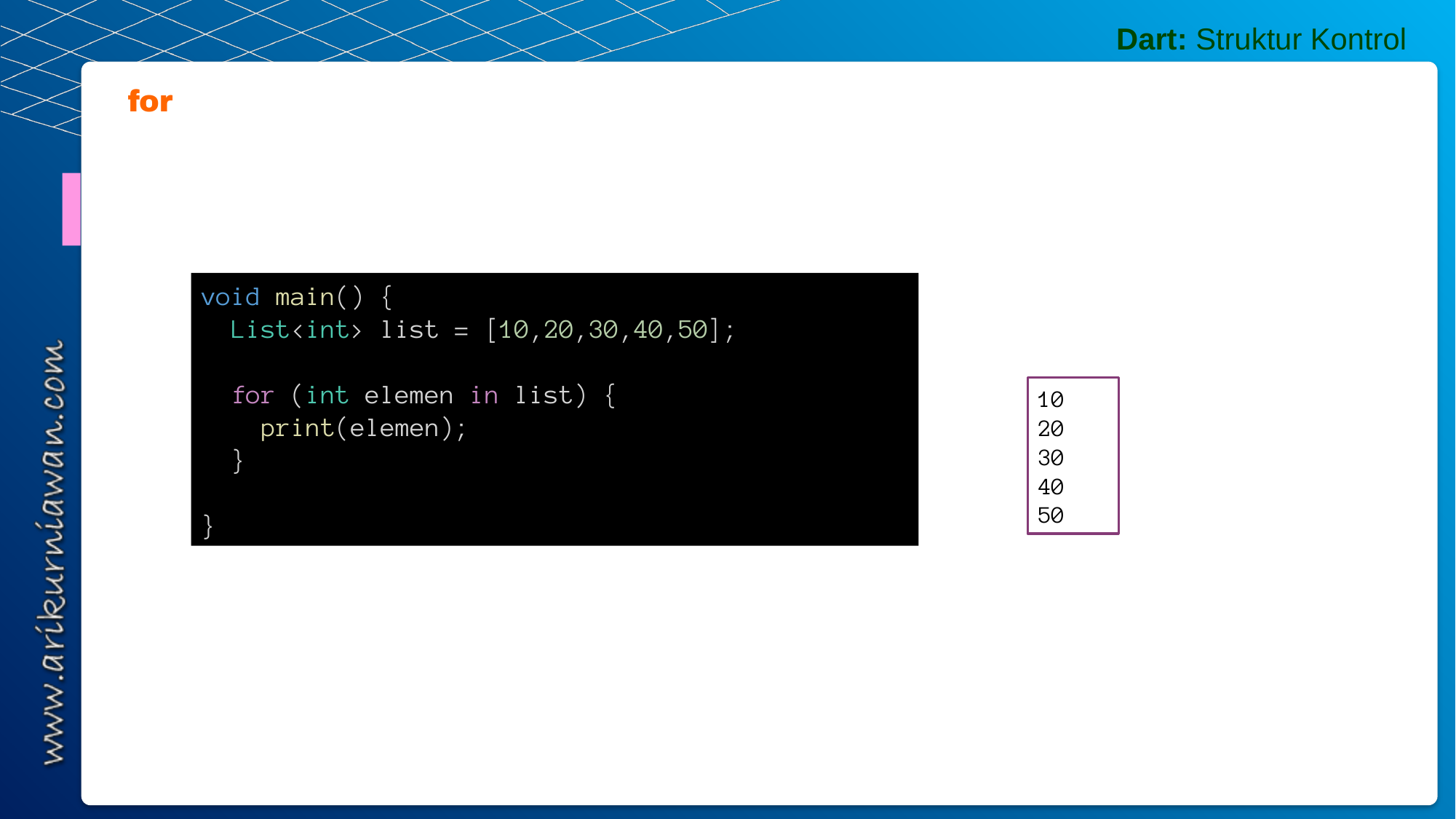

Dart: Struktur Kontrol
for
void main() {
  List<int> list = [10,20,30,40,50];
  for (int elemen in list) {
    print(elemen);
  }
}
10
20
30
40
50